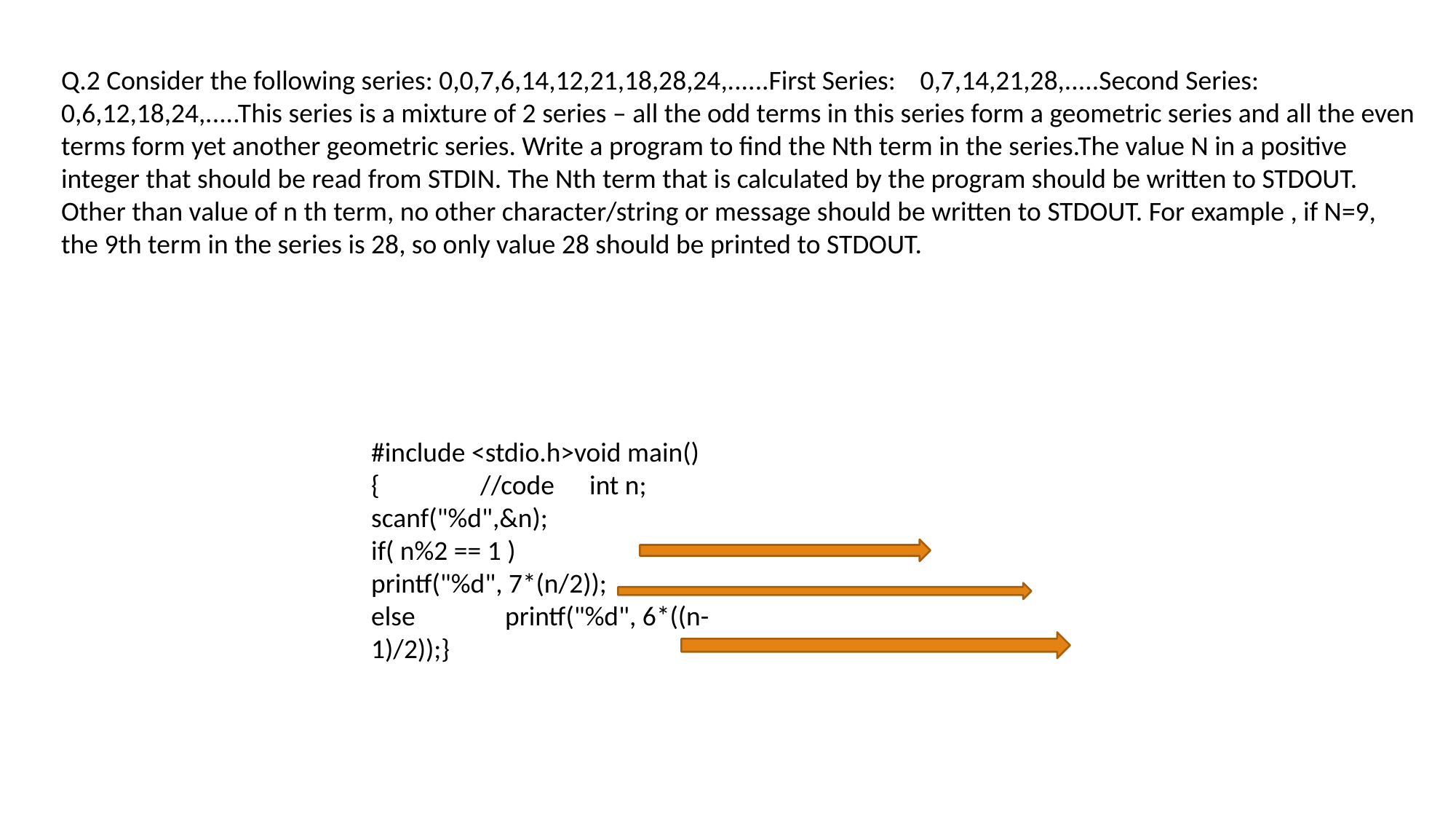

Q.2 Consider the following series: 0,0,7,6,14,12,21,18,28,24,......First Series:    0,7,14,21,28,.....Second Series:   0,6,12,18,24,.....This series is a mixture of 2 series – all the odd terms in this series form a geometric series and all the even terms form yet another geometric series. Write a program to find the Nth term in the series.The value N in a positive integer that should be read from STDIN. The Nth term that is calculated by the program should be written to STDOUT. Other than value of n th term, no other character/string or message should be written to STDOUT. For example , if N=9, the 9th term in the series is 28, so only value 28 should be printed to STDOUT.
#include <stdio.h>void main() {	//code	int n;	scanf("%d",&n);		if( n%2 == 1 )	    printf("%d", 7*(n/2));	else	    printf("%d", 6*((n-1)/2));}